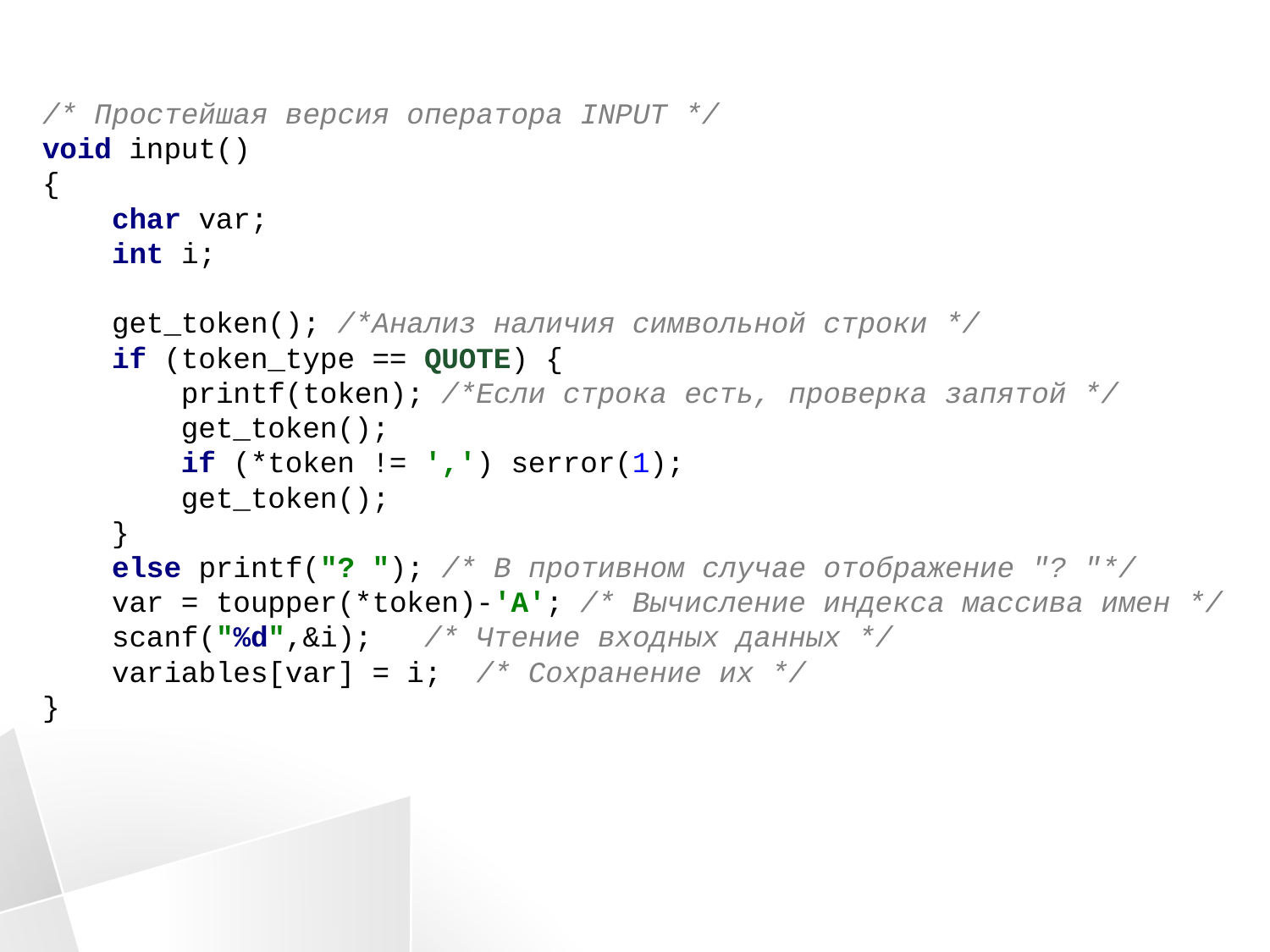

/* Простейшая версия оператора INPUT */
void input()
{
    char var;
    int i;
    get_token(); /*Анализ наличия символьной строки */
    if (token_type == QUOTE) {
        printf(token); /*Если строка есть, проверка запятой */
        get_token();
        if (*token != ',') serror(1);
        get_token();
    }
    else printf("? "); /* В противном случае отображение "? "*/
    var = toupper(*token)-'A'; /* Вычисление индекса массива имен */
    scanf("%d",&i);   /* Чтение входных данных */
    variables[var] = i;  /* Сохранение их */
}